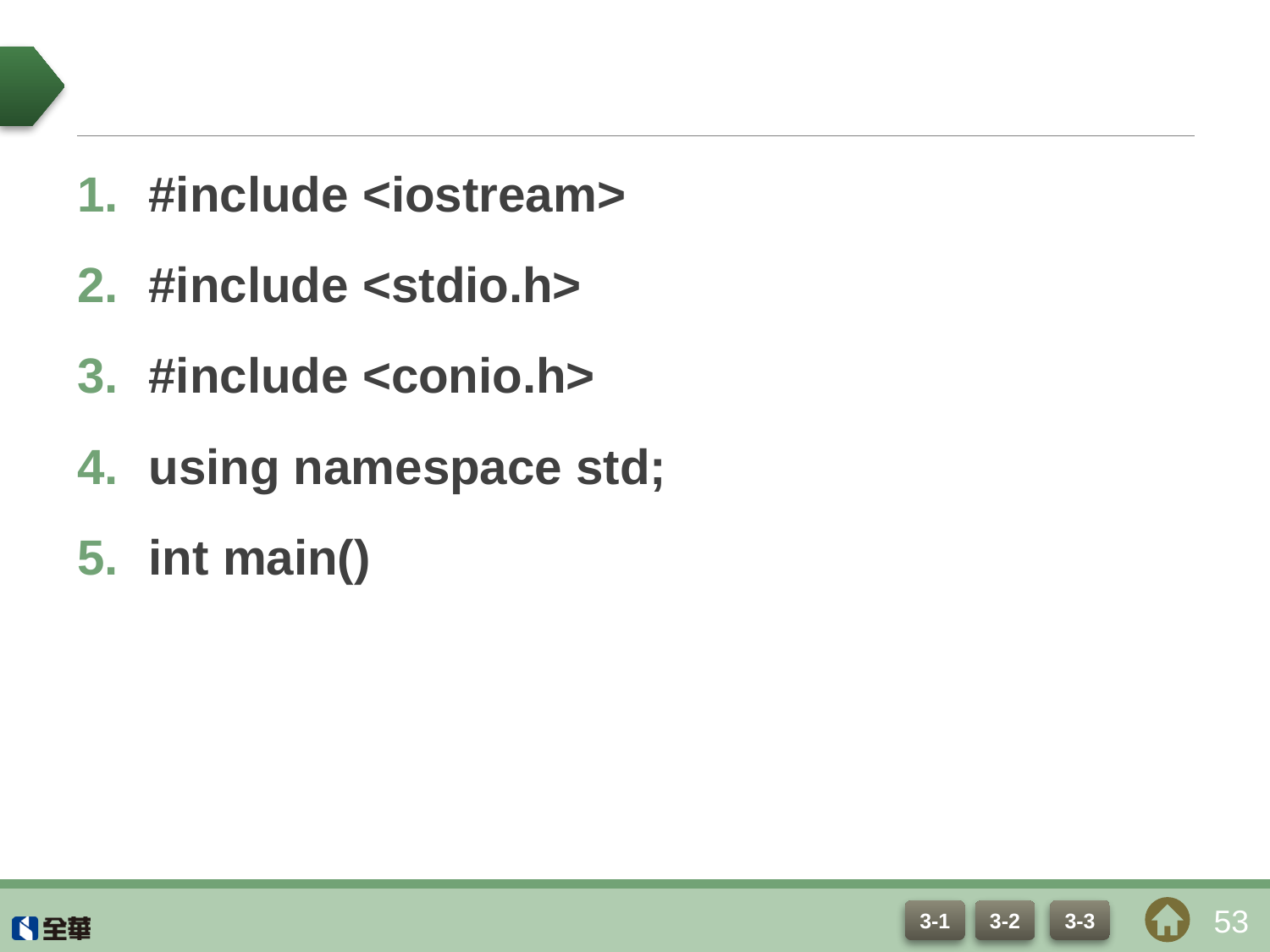

#
#include <iostream>
#include <stdio.h>
#include <conio.h>
using namespace std;
int main()
53